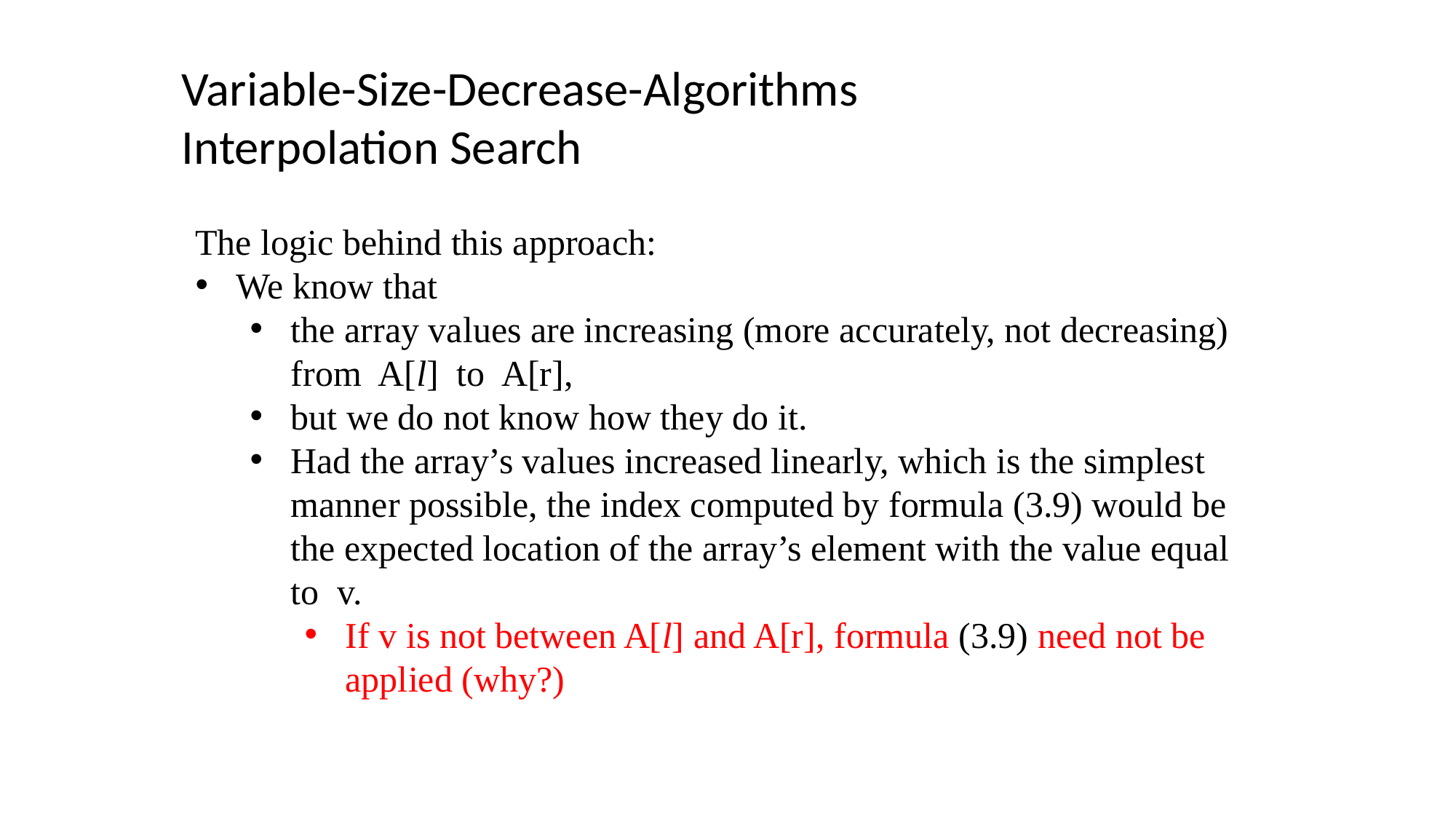

Variable-Size-Decrease-Algorithms
Interpolation Search
The logic behind this approach:
We know that
the array values are increasing (more accurately, not decreasing) from  A[l]  to  A[r],
but we do not know how they do it.
Had the array’s values increased linearly, which is the simplest manner possible, the index computed by formula (3.9) would be the expected location of the array’s element with the value equal to  v.
If v is not between A[l] and A[r], formula (3.9) need not be applied (why?)